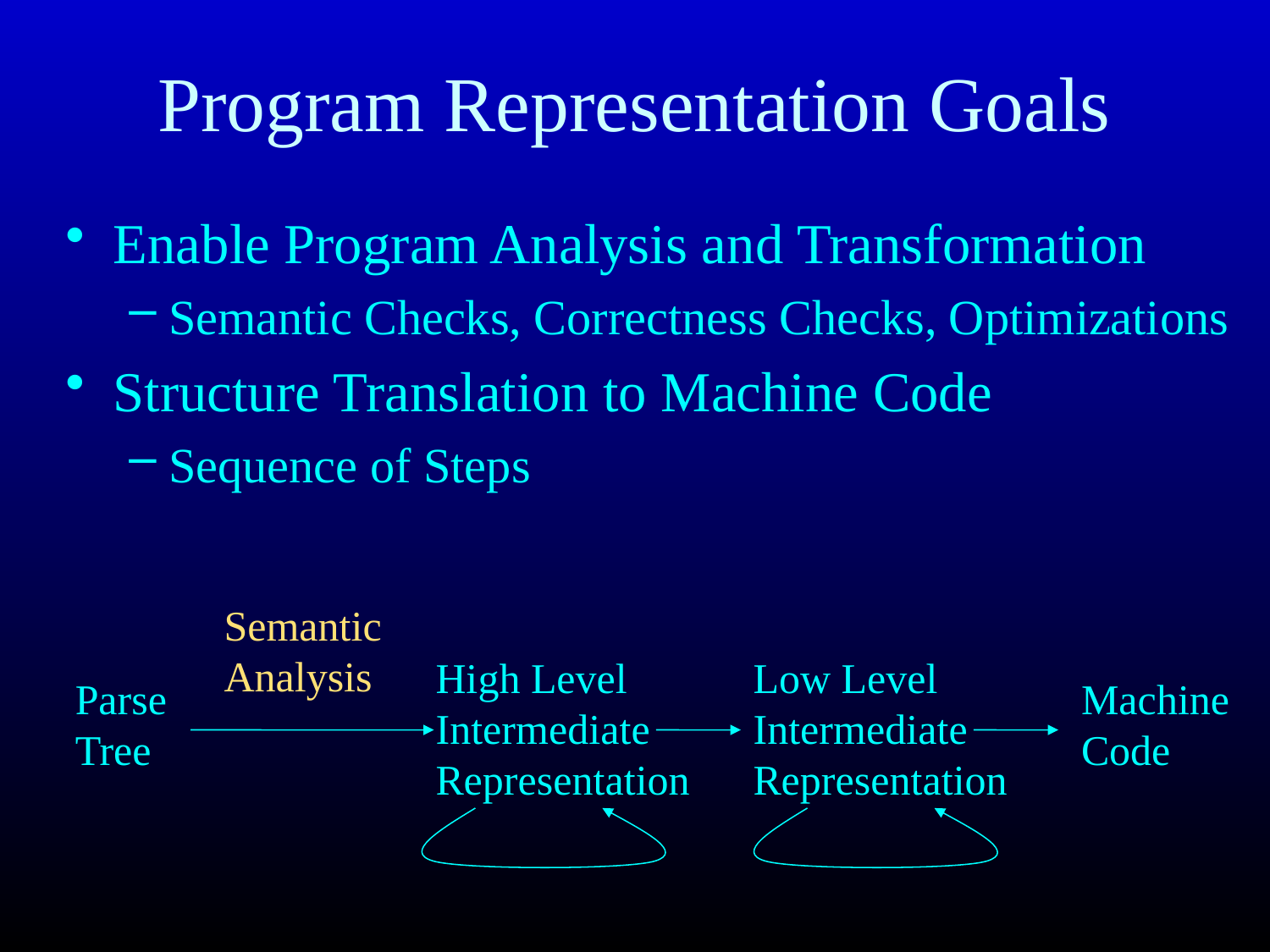

# Program Representation Goals
Enable Program Analysis and Transformation
Semantic Checks, Correctness Checks, Optimizations
Structure Translation to Machine Code
Sequence of Steps
Semantic
Analysis
High Level
Intermediate
Representation
Low Level
Intermediate
Representation
Parse
Tree
Machine
Code